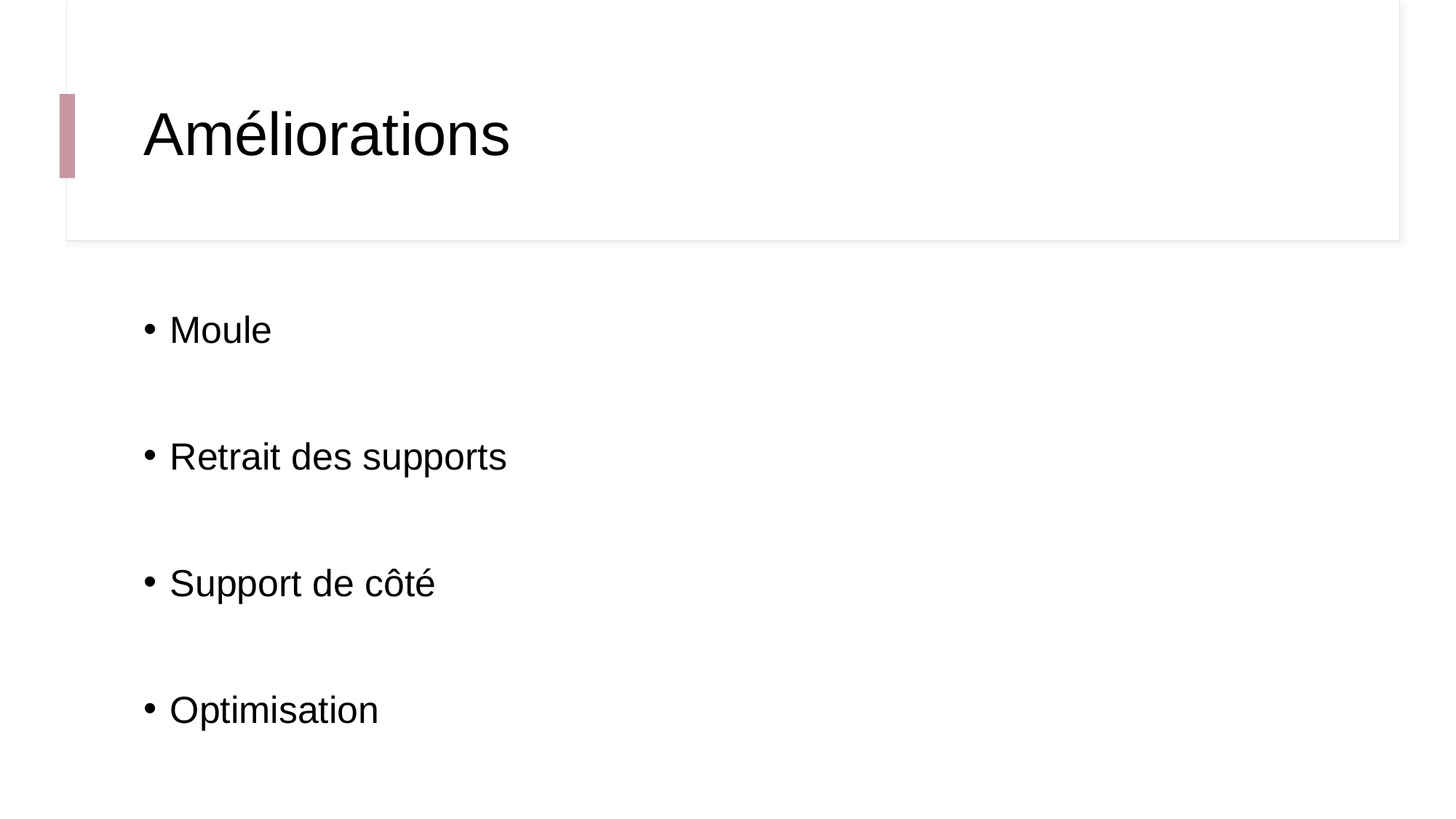

# Améliorations
Moule

Retrait des supports

Support de côté

Optimisation